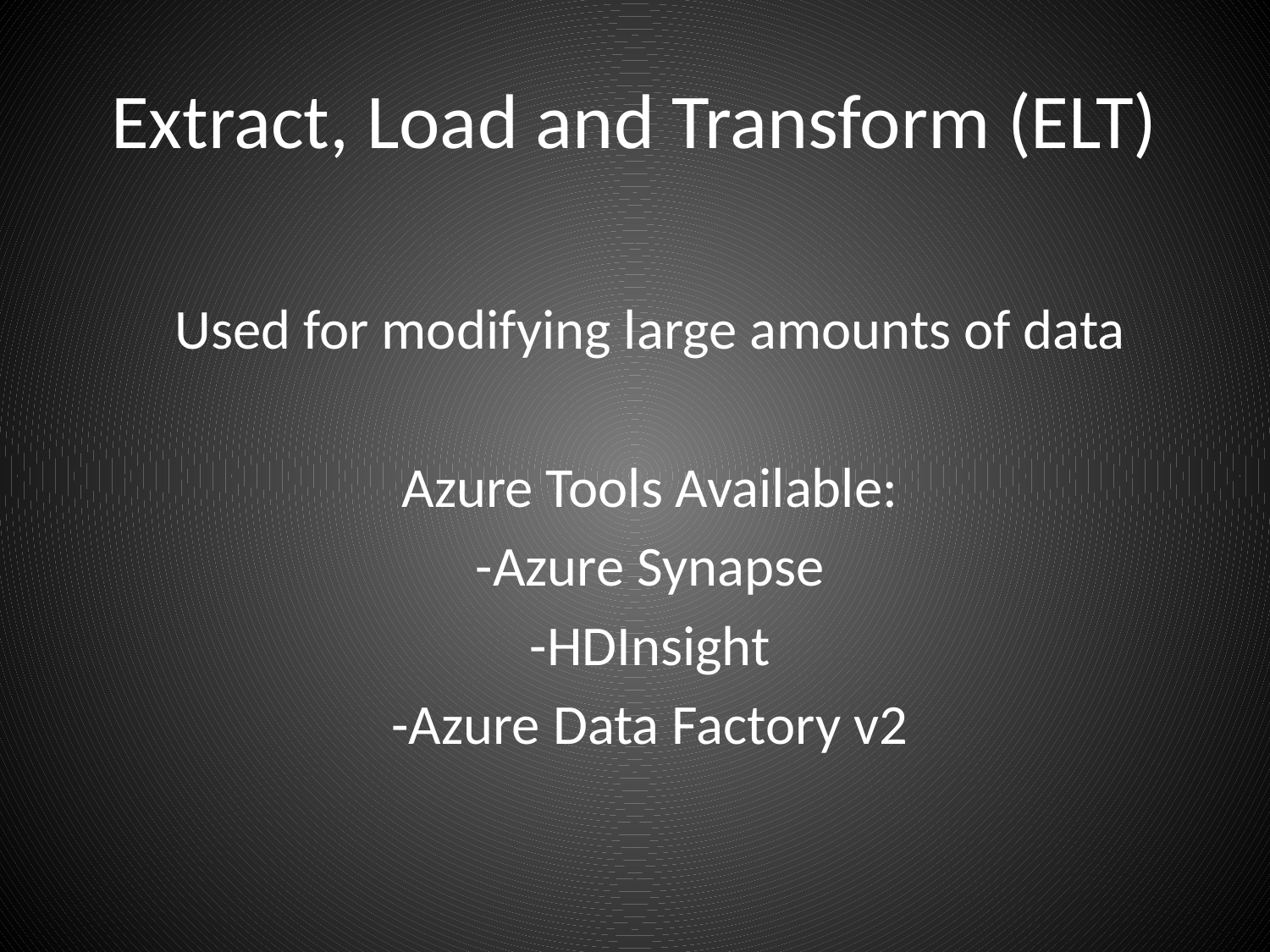

# Extract, Load and Transform (ELT)
Used for modifying large amounts of data

Azure Tools Available:
-Azure Synapse
-HDInsight
-Azure Data Factory v2